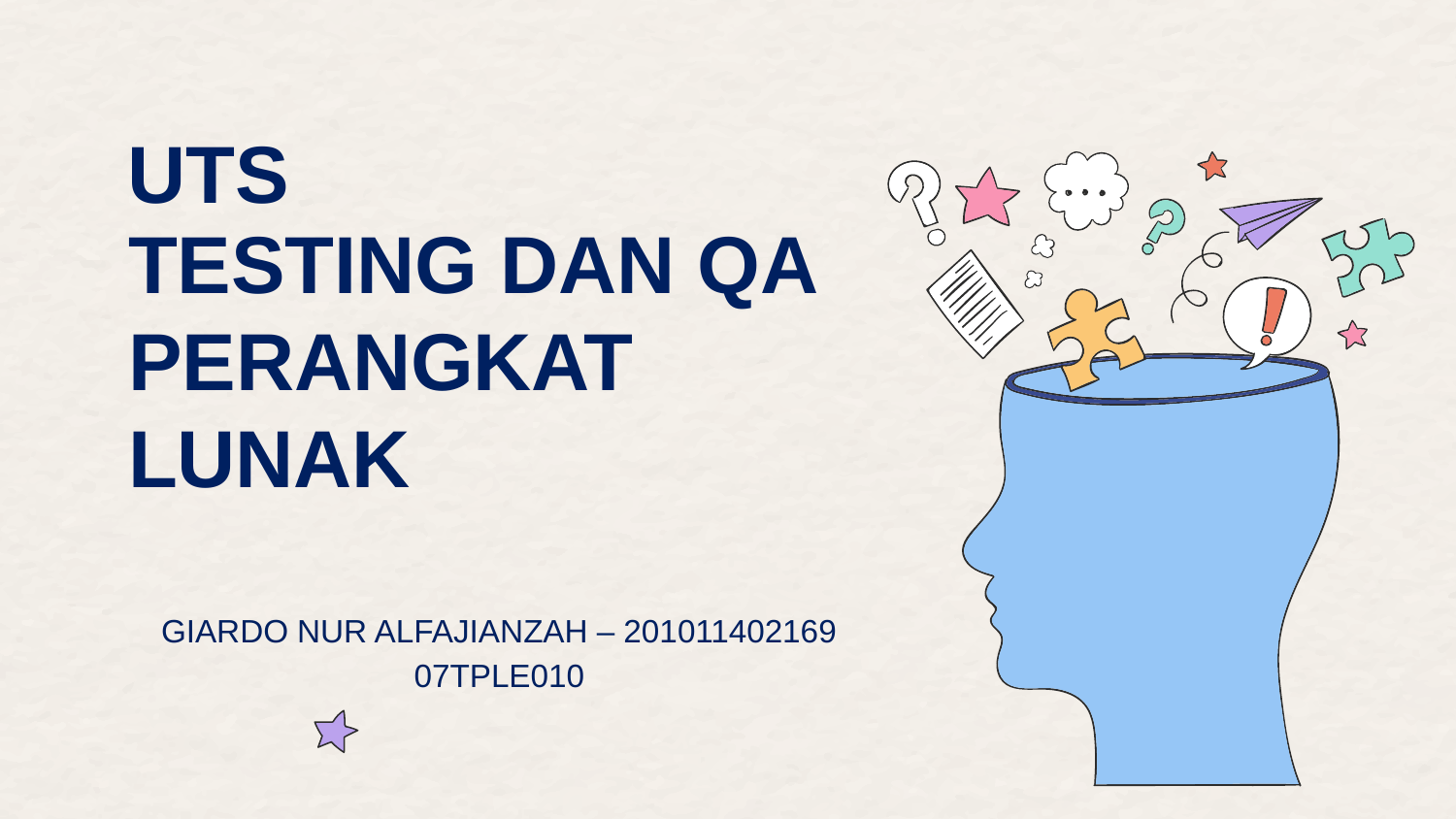

# TESTING DAN QA PERANGKAT LUNAK
UTS

GIARDO NUR ALFAJIANZAH – 201011402169
07TPLE010